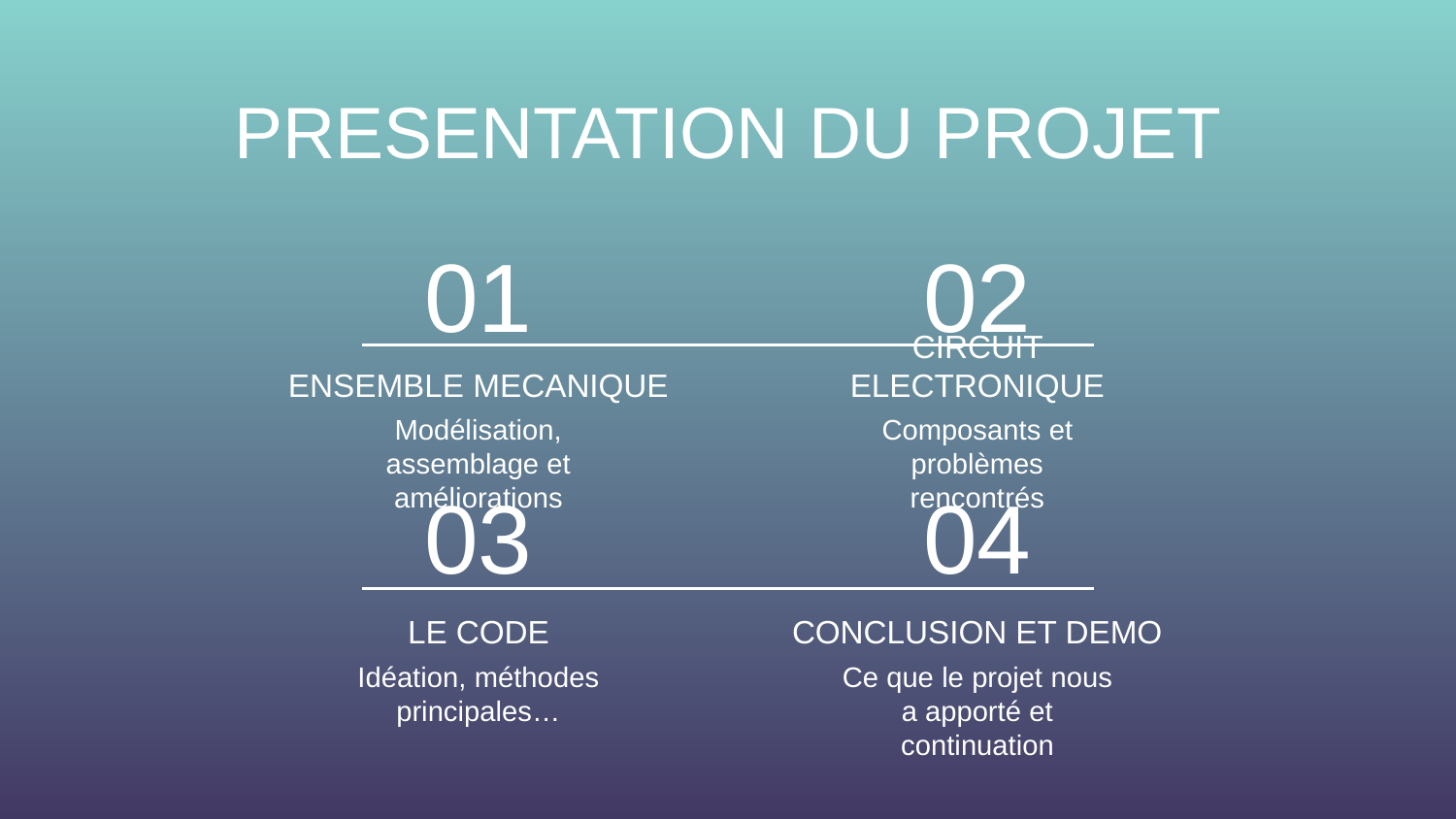

PRESENTATION DU PROJET
01
02
# ENSEMBLE MECANIQUE
CIRCUIT ELECTRONIQUE
Composants et problèmes rencontrés
Modélisation, assemblage et améliorations
03
04
LE CODE
CONCLUSION ET DEMO
Idéation, méthodes principales…
Ce que le projet nous a apporté et continuation